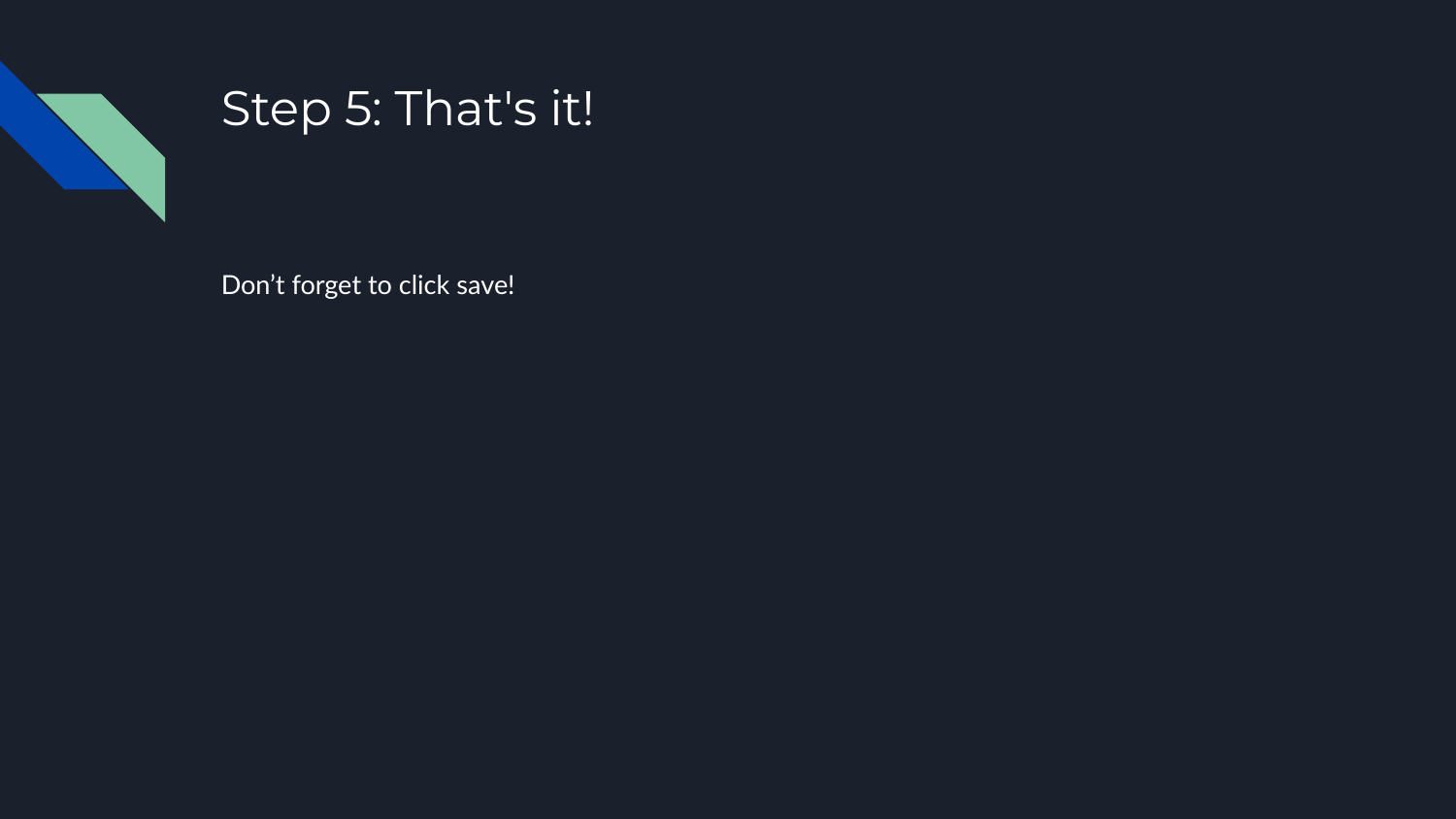

# Step 5: That's it!
Don’t forget to click save!